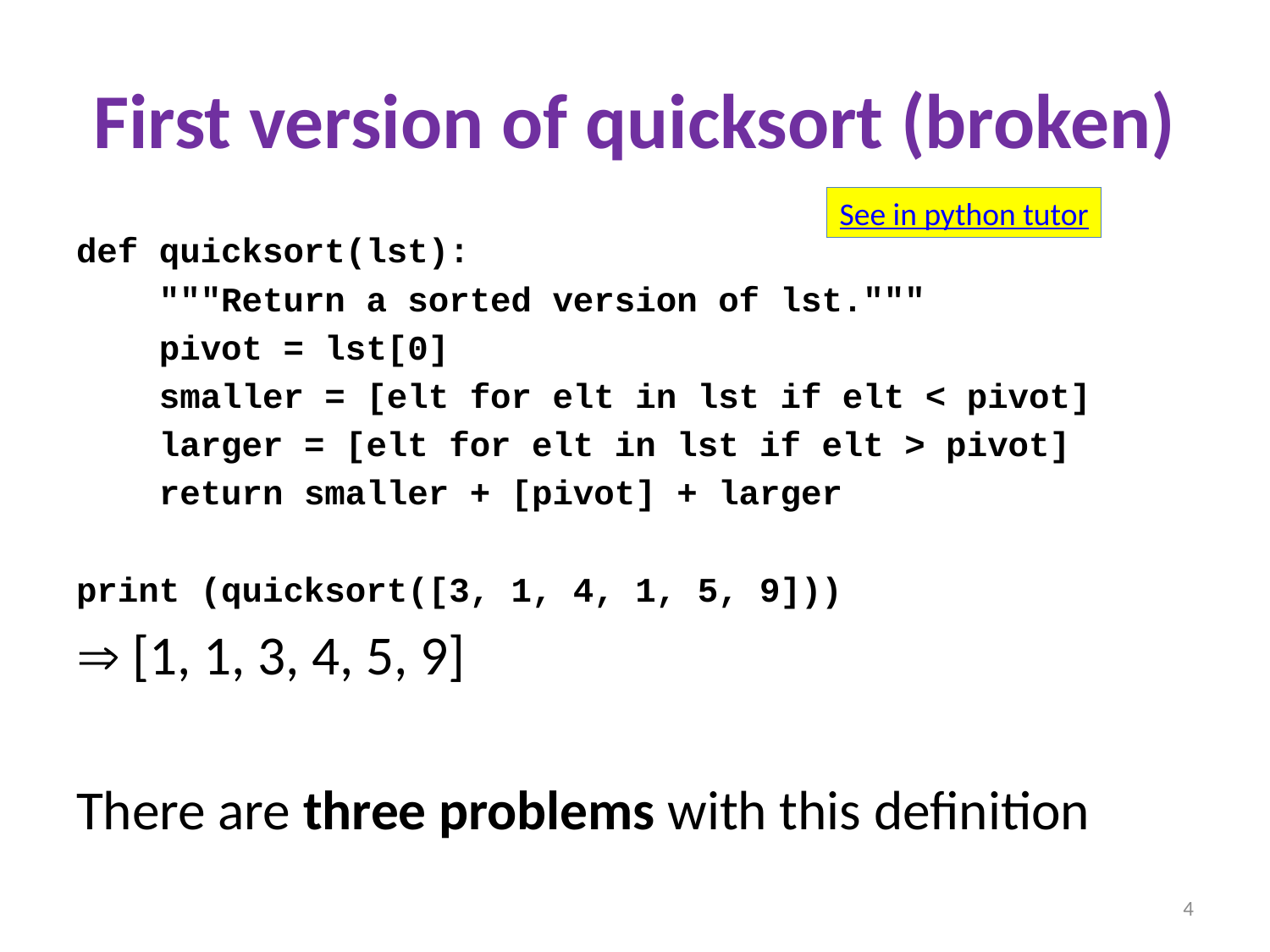

# First version of quicksort (broken)
See in python tutor
def quicksort(lst):
    """Return a sorted version of lst."""
    pivot = lst[0]
    smaller = [elt for elt in lst if elt < pivot]
    larger = [elt for elt in lst if elt > pivot]
    return smaller + [pivot] + larger

print (quicksort([3, 1, 4, 1, 5, 9]))
⇒ [1, 1, 3, 4, 5, 9]

There are three problems with this definition
4